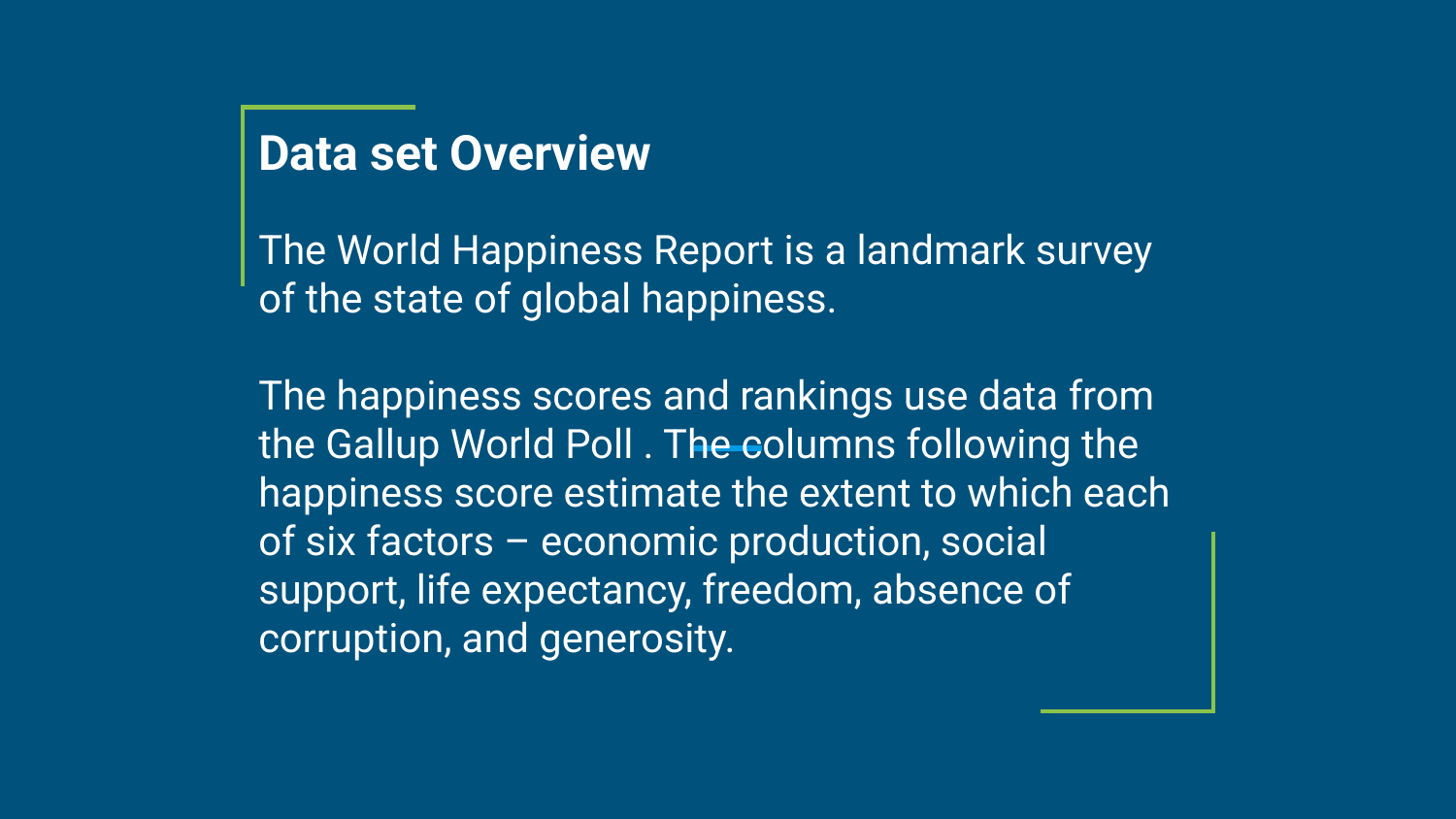

Data set Overview

The World Happiness Report is a landmark survey of the state of global happiness.

The happiness scores and rankings use data from the Gallup World Poll . The columns following the happiness score estimate the extent to which each of six factors – economic production, social support, life expectancy, freedom, absence of corruption, and generosity.